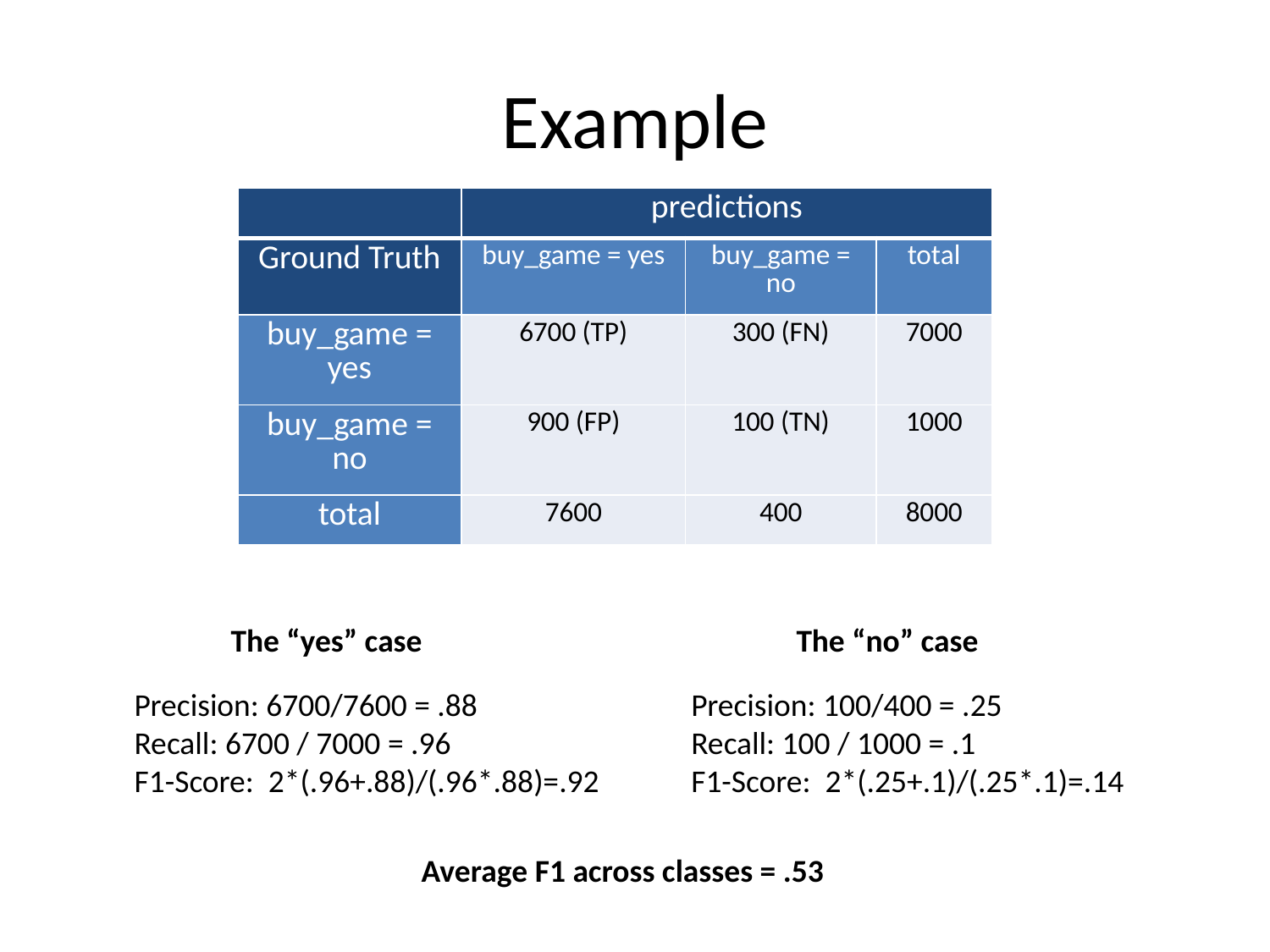

# Example
|  | predictions |  |  |
| --- | --- | --- | --- |
| Ground Truth | buy\_game = yes | buy\_game = no | total |
| buy\_game = yes | 6700 (TP) | 300 (FN) | 7000 |
| buy\_game = no | 900 (FP) | 100 (TN) | 1000 |
| total | 7600 | 400 | 8000 |
The “yes” case
The “no” case
Precision: 6700/7600 = .88
Recall: 6700 / 7000 = .96
F1-Score:  2*(.96+.88)/(.96*.88)=.92
Precision: 100/400 = .25
Recall: 100 / 1000 = .1
F1-Score:  2*(.25+.1)/(.25*.1)=.14
Average F1 across classes = .53